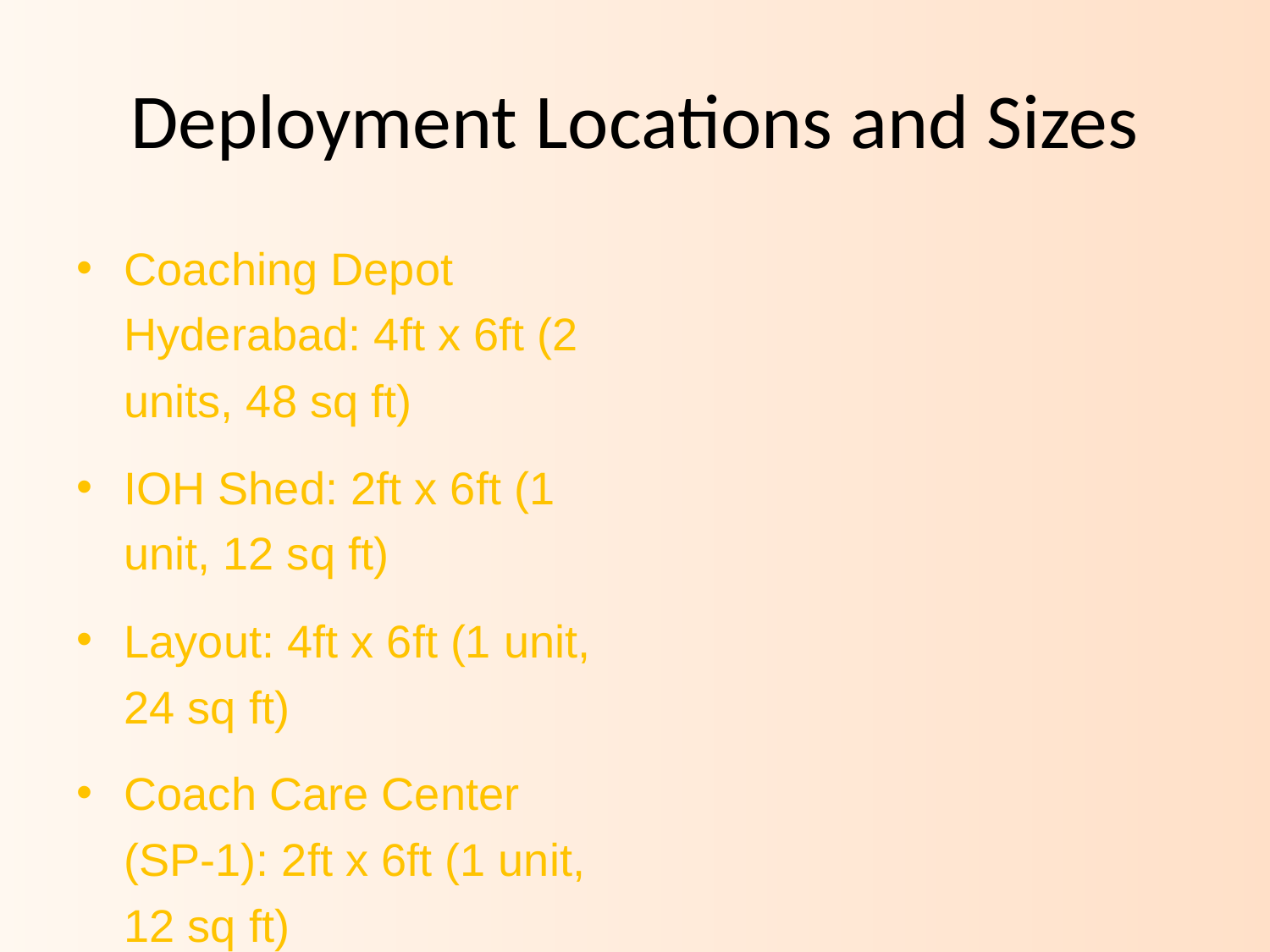

# Deployment Locations and Sizes
Coaching Depot Hyderabad: 4ft x 6ft (2 units, 48 sq ft)
IOH Shed: 2ft x 6ft (1 unit, 12 sq ft)
Layout: 4ft x 6ft (1 unit, 24 sq ft)
Coach Care Center (SP-1): 2ft x 6ft (1 unit, 12 sq ft)
Bio Lab: 2ft x 2ft (1 unit, 4 sq ft)